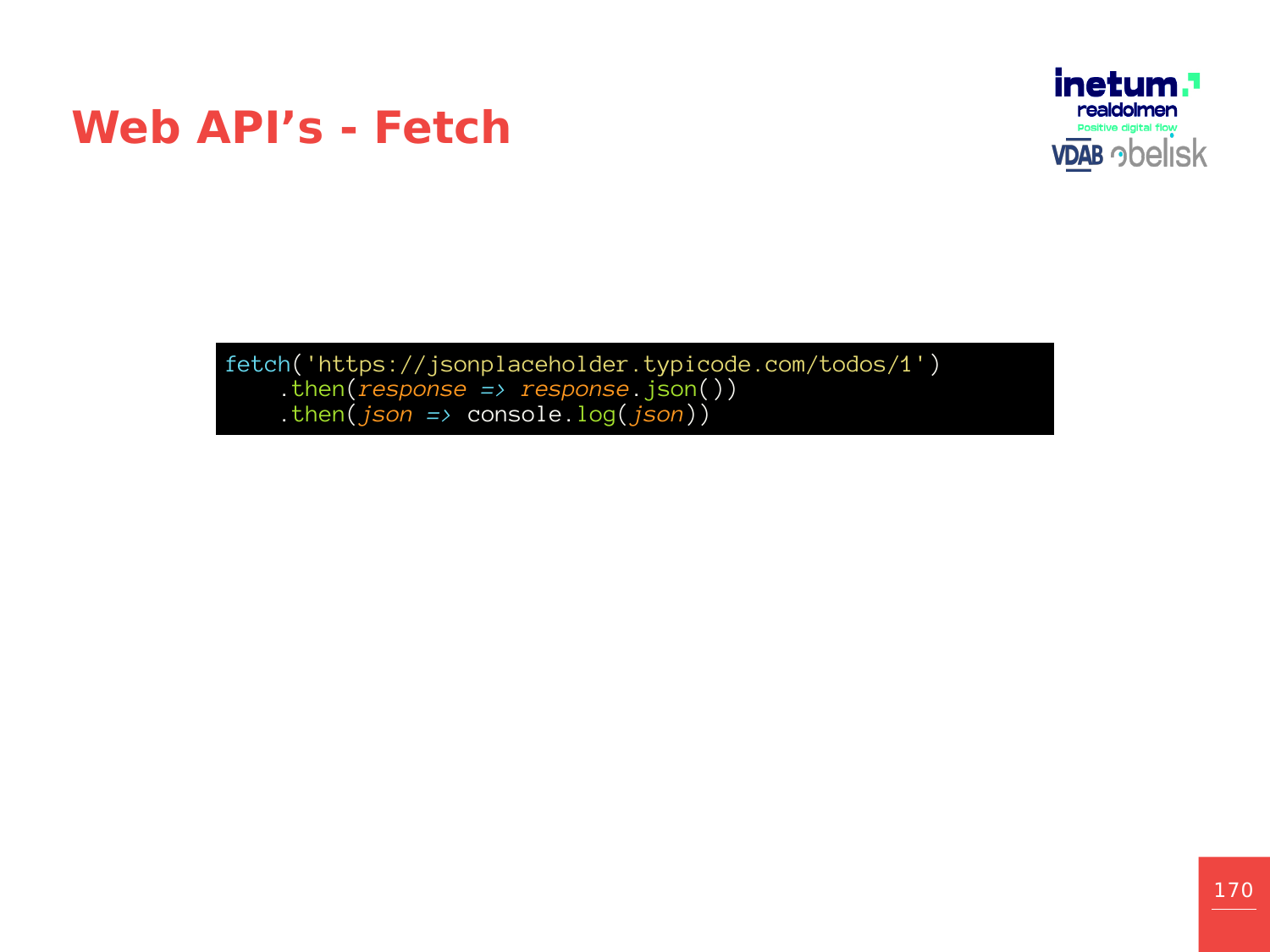

# Web API’s - Fetch

| fetch('https://jsonplaceholder.typicode.com/todos/1')     .then(response => response.json())     .then(json => console.log(json)) |
| --- |